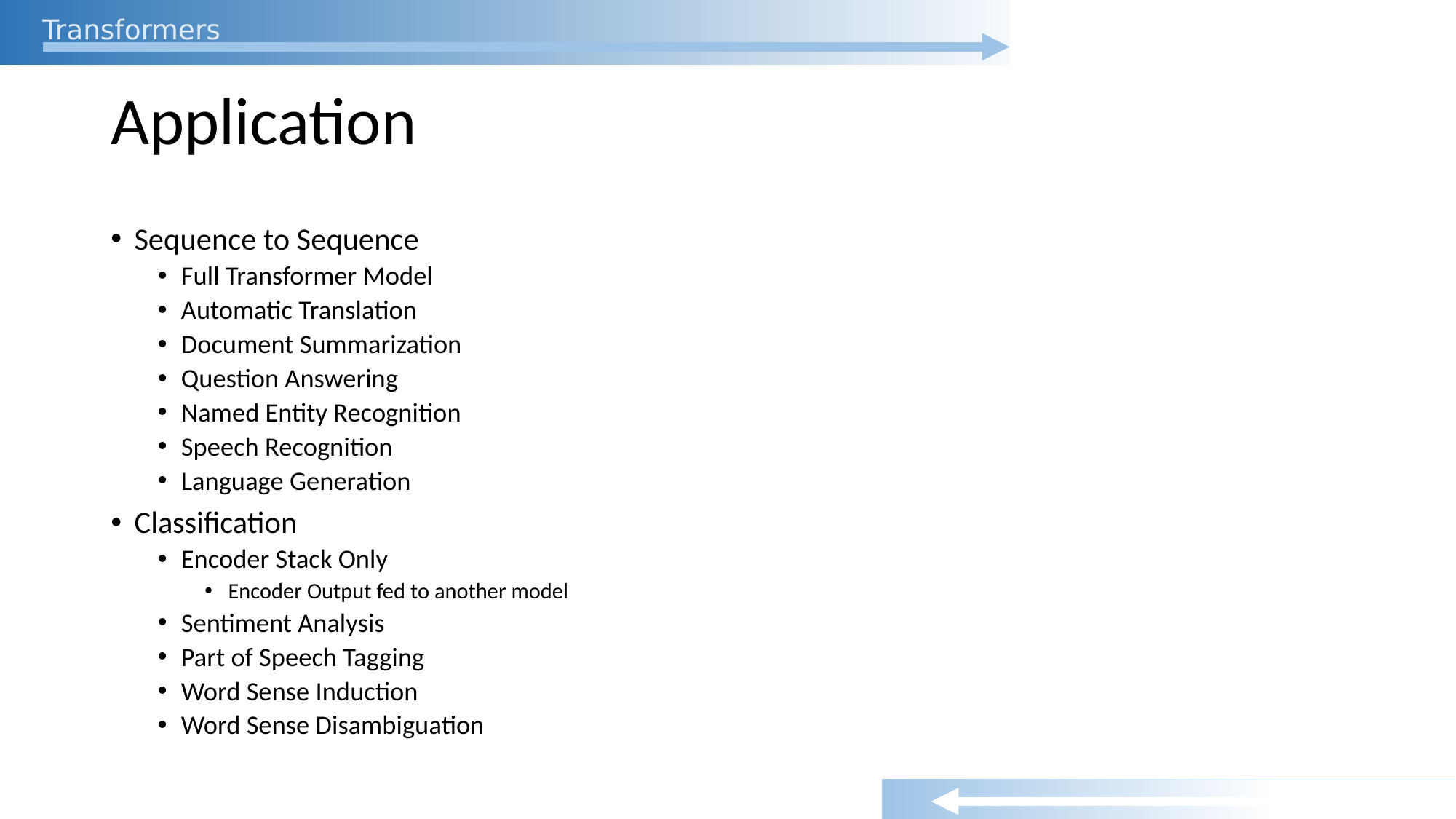

Transformers
# Application
Sequence to Sequence
Full Transformer Model
Automatic Translation
Document Summarization
Question Answering
Named Entity Recognition
Speech Recognition
Language Generation
Classification
Encoder Stack Only
Encoder Output fed to another model
Sentiment Analysis
Part of Speech Tagging
Word Sense Induction
Word Sense Disambiguation